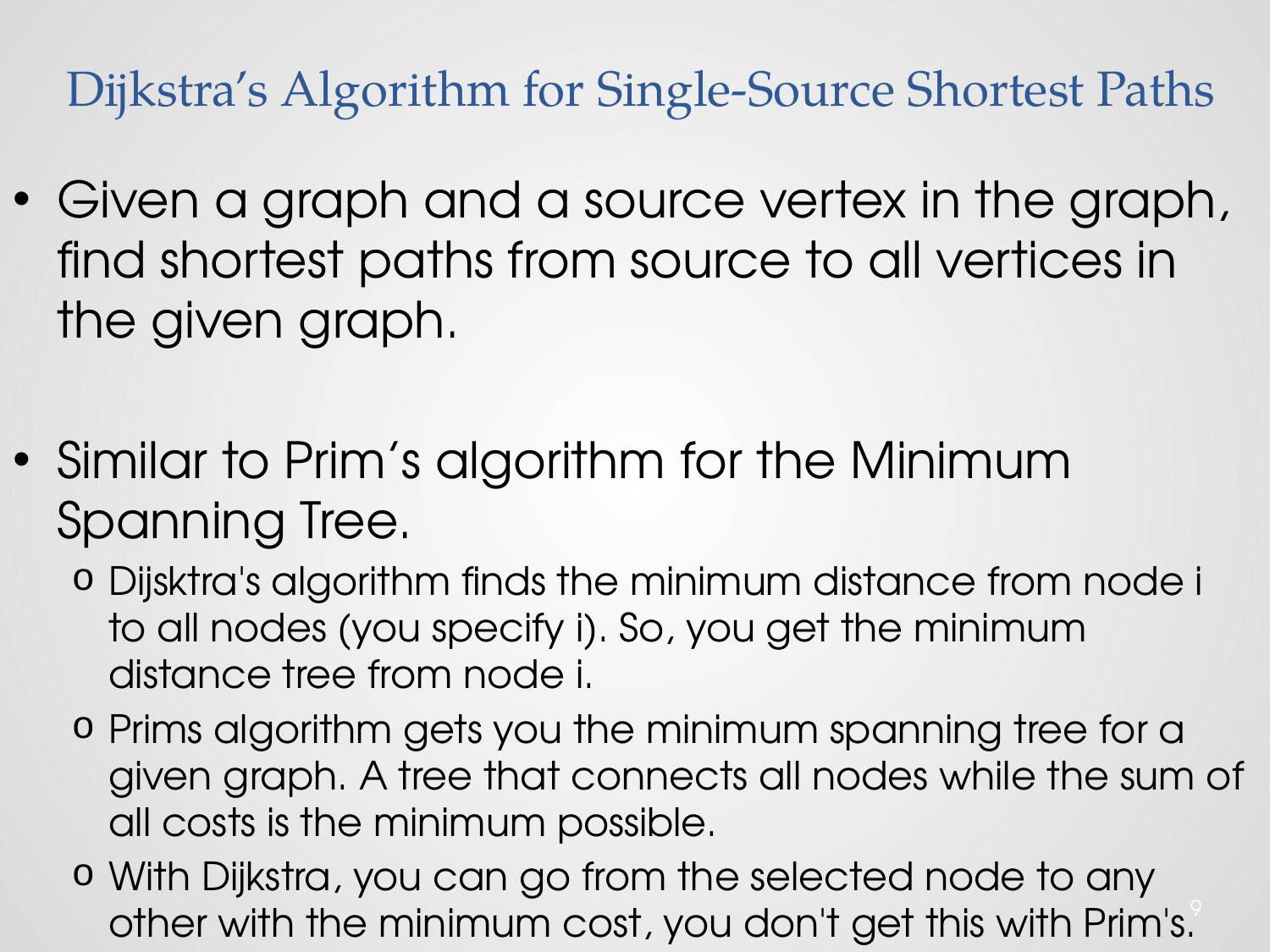

# Dijkstra’s Algorithm for Single-Source Shortest Paths
Given a graph and a source vertex in the graph, find shortest paths from source to all vertices in the given graph.

Similar to Prim’s algorithm for the Minimum Spanning Tree.
Dijsktra's algorithm finds the minimum distance from node i to all nodes (you specify i). So, you get the minimum distance tree from node i.
Prims algorithm gets you the minimum spanning tree for a given graph. A tree that connects all nodes while the sum of all costs is the minimum possible.
With Dijkstra, you can go from the selected node to any other with the minimum cost, you don't get this with Prim's.
9